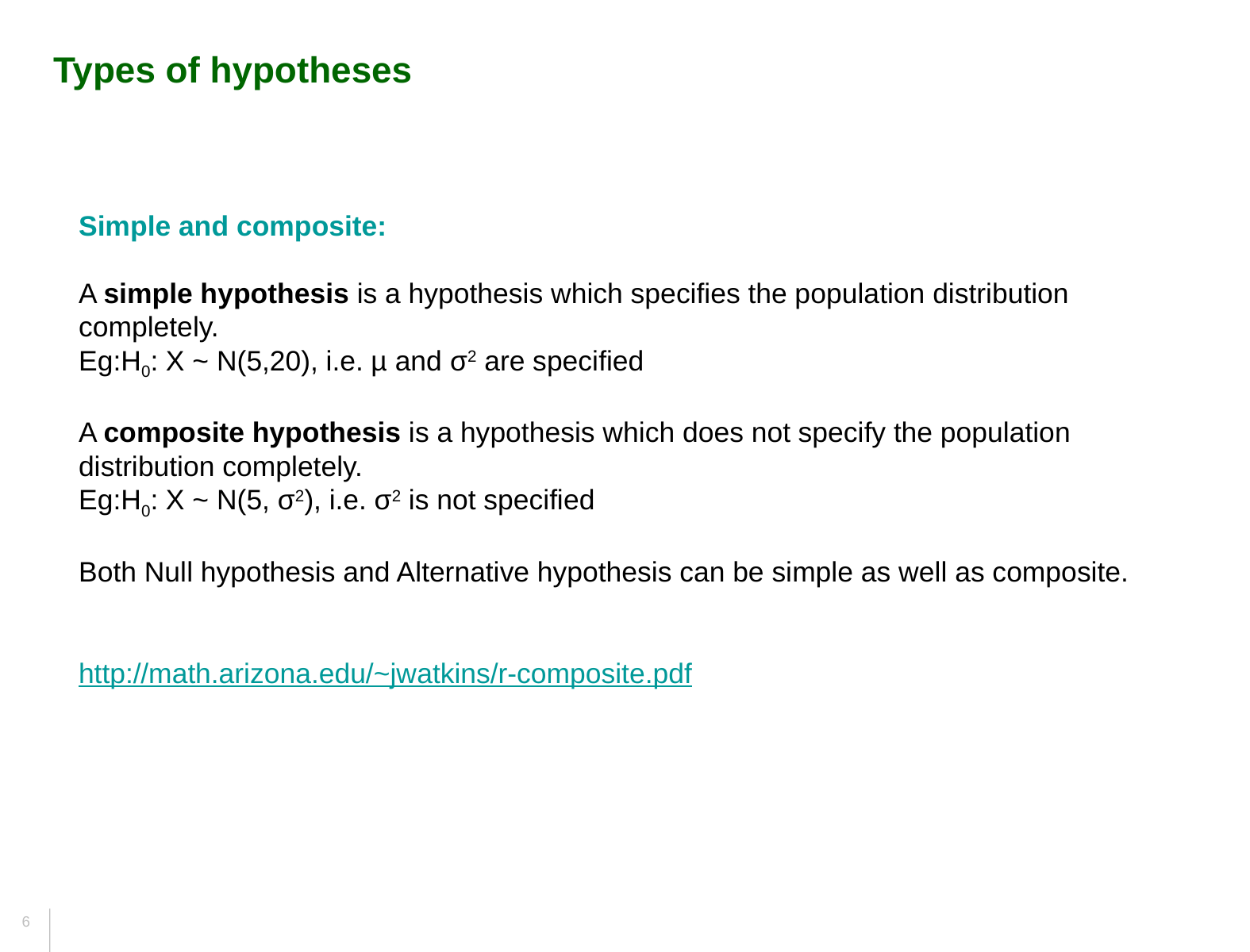

Types of hypotheses
Simple and composite:

A simple hypothesis is a hypothesis which specifies the population distribution
completely.
Eg:H0: X ~ N(5,20), i.e. µ and σ2 are specified

A composite hypothesis is a hypothesis which does not specify the population
distribution completely.
Eg:H0: X ~ N(5, σ2), i.e. σ2 is not specified

Both Null hypothesis and Alternative hypothesis can be simple as well as composite.

http://math.arizona.edu/~jwatkins/r-composite.pdf